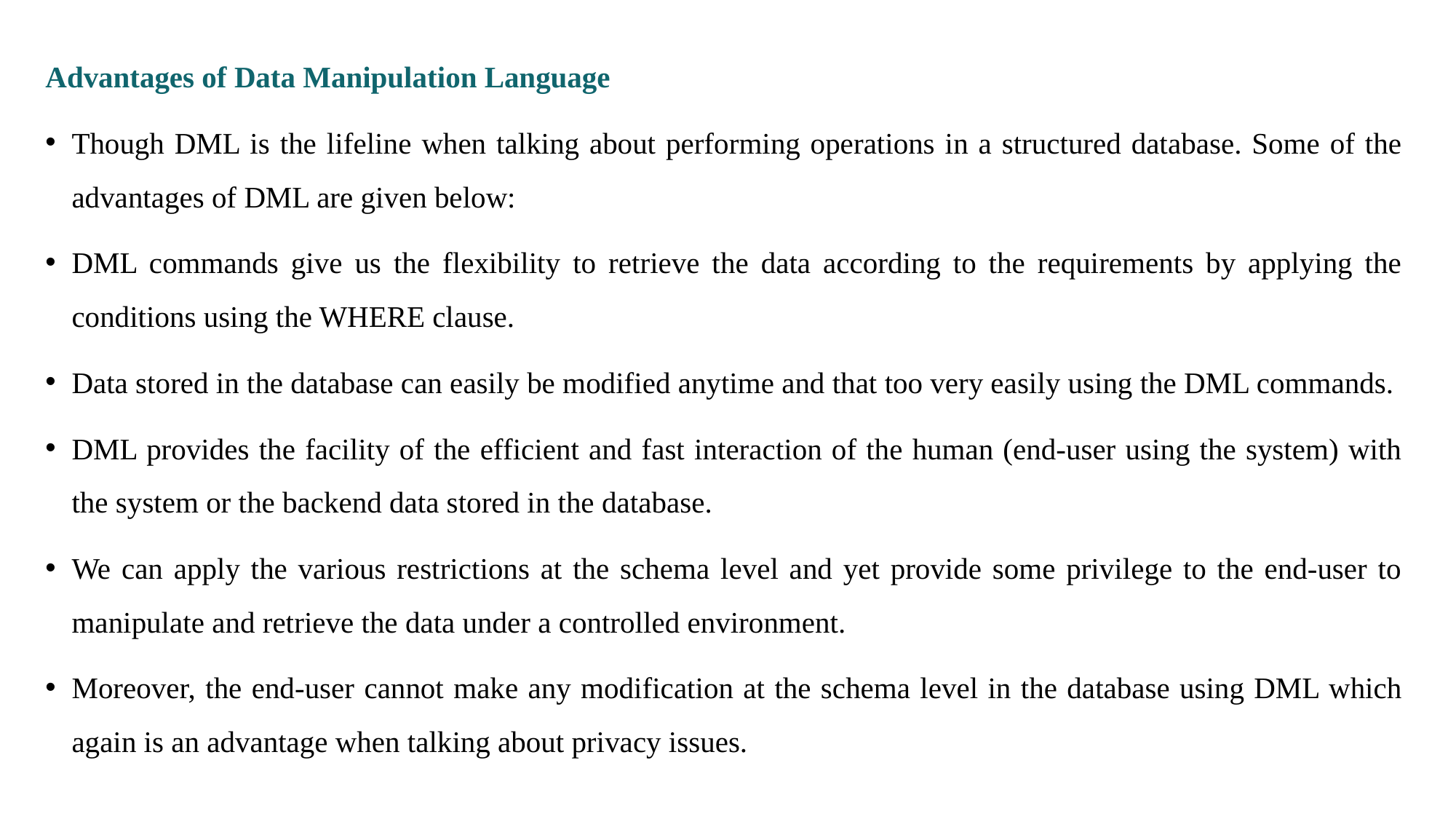

Advantages of Data Manipulation Language
Though DML is the lifeline when talking about performing operations in a structured database. Some of the advantages of DML are given below:
DML commands give us the flexibility to retrieve the data according to the requirements by applying the conditions using the WHERE clause.
Data stored in the database can easily be modified anytime and that too very easily using the DML commands.
DML provides the facility of the efficient and fast interaction of the human (end-user using the system) with the system or the backend data stored in the database.
We can apply the various restrictions at the schema level and yet provide some privilege to the end-user to manipulate and retrieve the data under a controlled environment.
Moreover, the end-user cannot make any modification at the schema level in the database using DML which again is an advantage when talking about privacy issues.